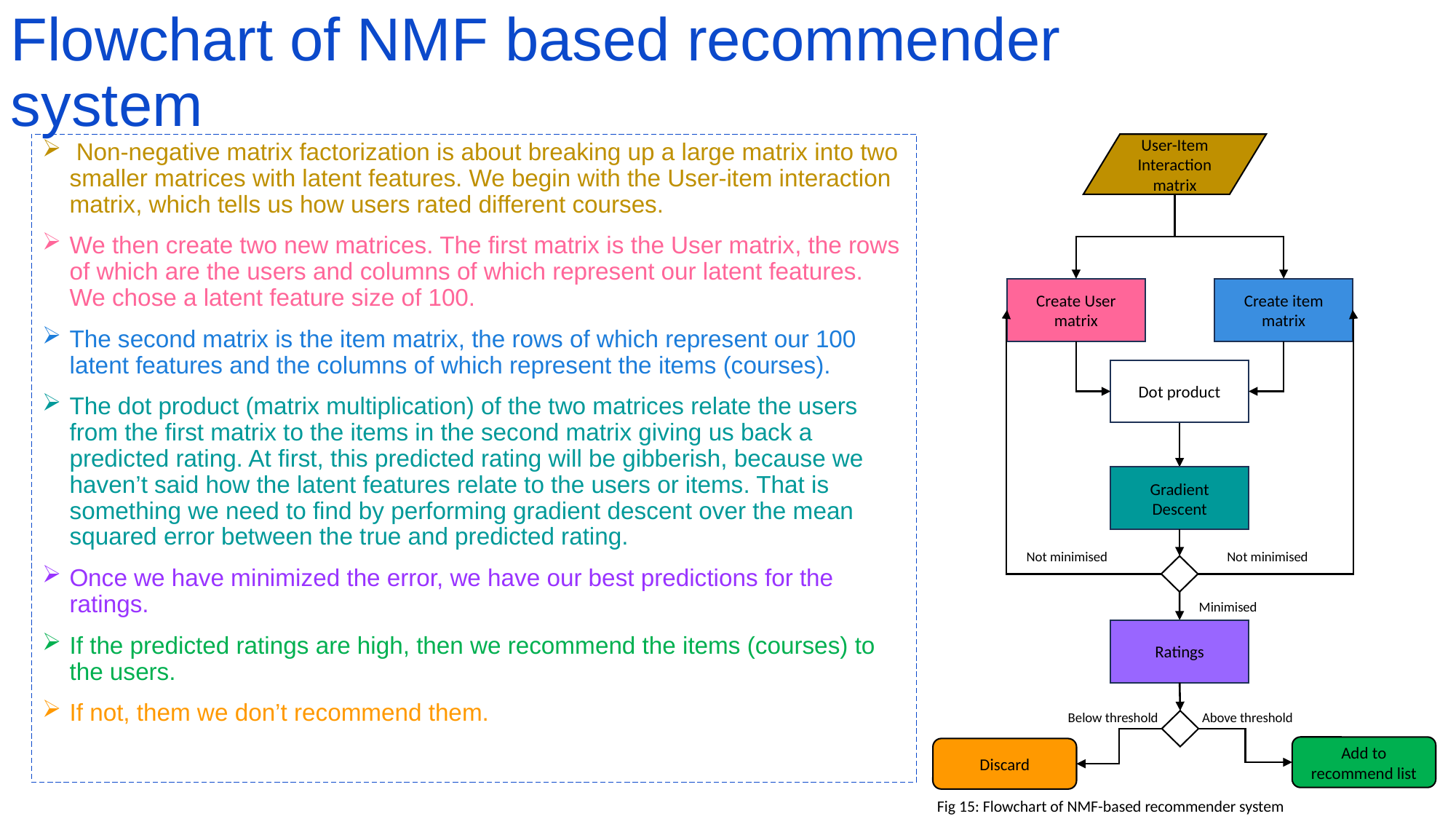

# Flowchart of NMF based recommender system
 Non-negative matrix factorization is about breaking up a large matrix into two smaller matrices with latent features. We begin with the User-item interaction matrix, which tells us how users rated different courses.
We then create two new matrices. The first matrix is the User matrix, the rows of which are the users and columns of which represent our latent features. We chose a latent feature size of 100.
The second matrix is the item matrix, the rows of which represent our 100 latent features and the columns of which represent the items (courses).
The dot product (matrix multiplication) of the two matrices relate the users from the first matrix to the items in the second matrix giving us back a predicted rating. At first, this predicted rating will be gibberish, because we haven’t said how the latent features relate to the users or items. That is something we need to find by performing gradient descent over the mean squared error between the true and predicted rating.
Once we have minimized the error, we have our best predictions for the ratings.
If the predicted ratings are high, then we recommend the items (courses) to the users.
If not, them we don’t recommend them.
User-Item Interaction matrix
Create User matrix
Create item matrix
Dot product
Gradient Descent
Not minimised
Not minimised

Minimised
Ratings
Below threshold
Above threshold

Add to recommend list
Discard
Fig 15: Flowchart of NMF-based recommender system